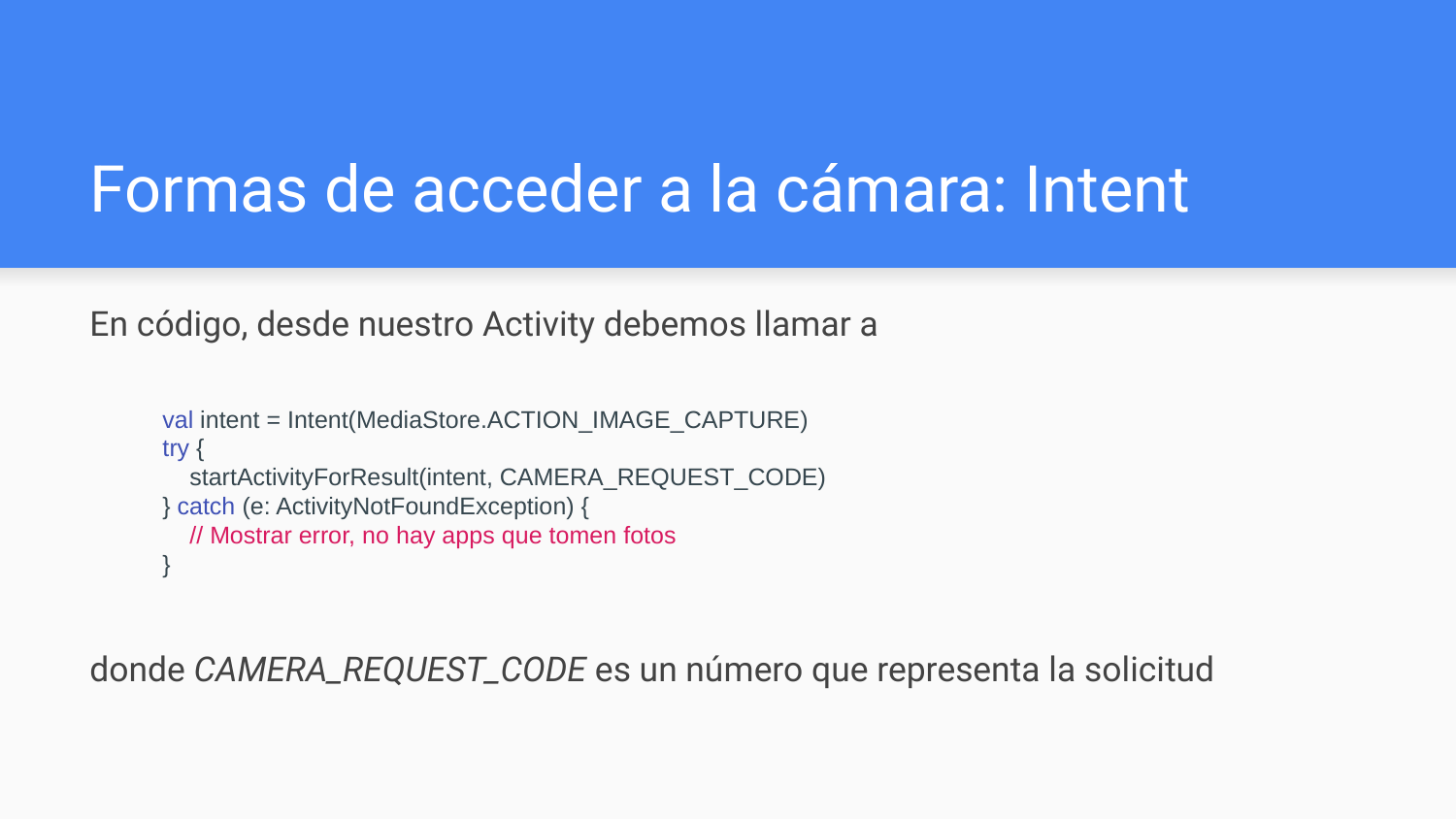

# Formas de acceder a la cámara: Intent
En código, desde nuestro Activity debemos llamar a

val intent = Intent(MediaStore.ACTION_IMAGE_CAPTURE)
try {
    startActivityForResult(intent, CAMERA_REQUEST_CODE)
} catch (e: ActivityNotFoundException) {
    // Mostrar error, no hay apps que tomen fotos
}

donde CAMERA_REQUEST_CODE es un número que representa la solicitud